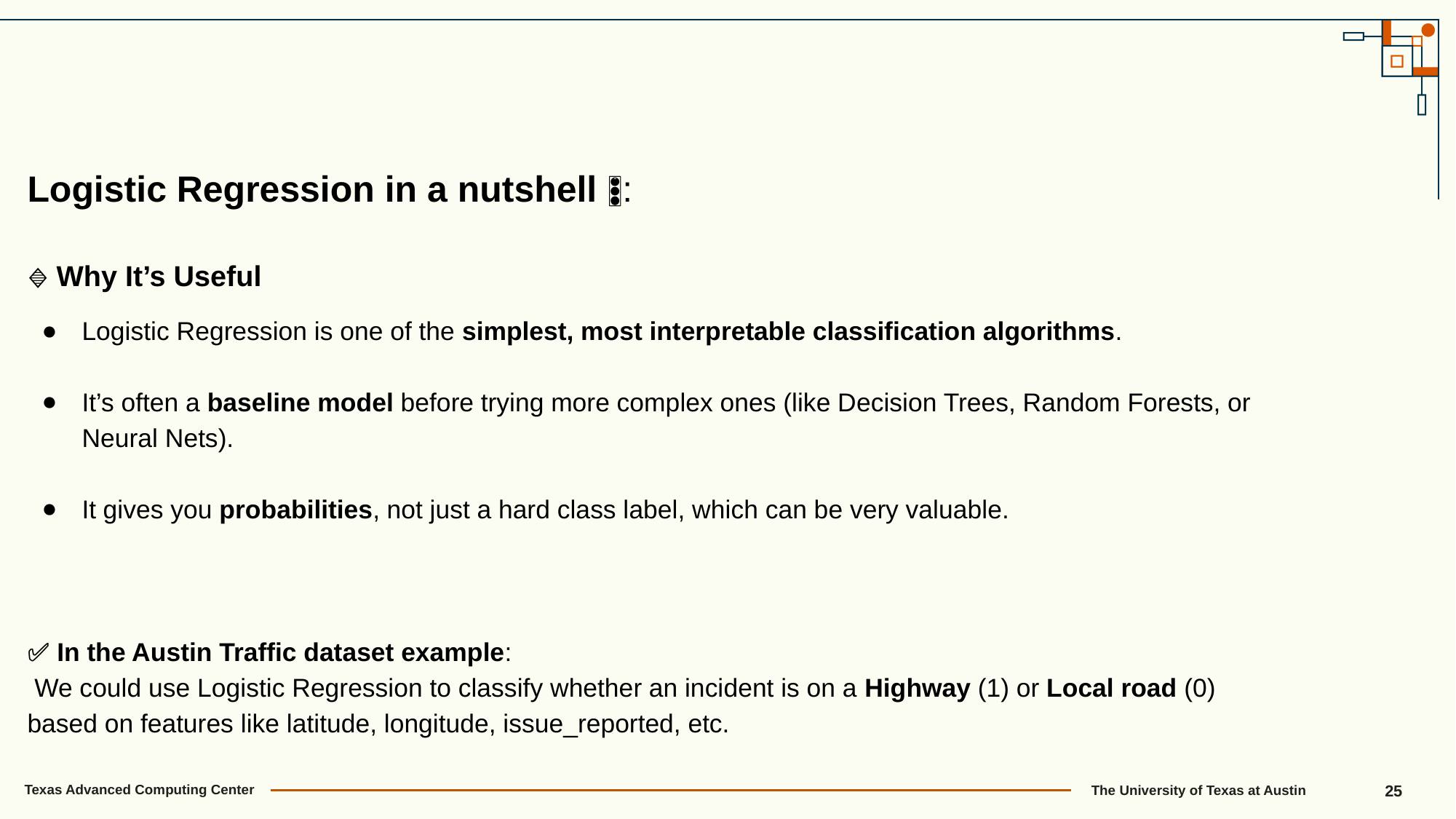

Logistic Regression in a nutshell 🚦:
🔹 Why It’s Useful
Logistic Regression is one of the simplest, most interpretable classification algorithms.
It’s often a baseline model before trying more complex ones (like Decision Trees, Random Forests, or Neural Nets).
It gives you probabilities, not just a hard class label, which can be very valuable.

✅ In the Austin Traffic dataset example:
 We could use Logistic Regression to classify whether an incident is on a Highway (1) or Local road (0) based on features like latitude, longitude, issue_reported, etc.